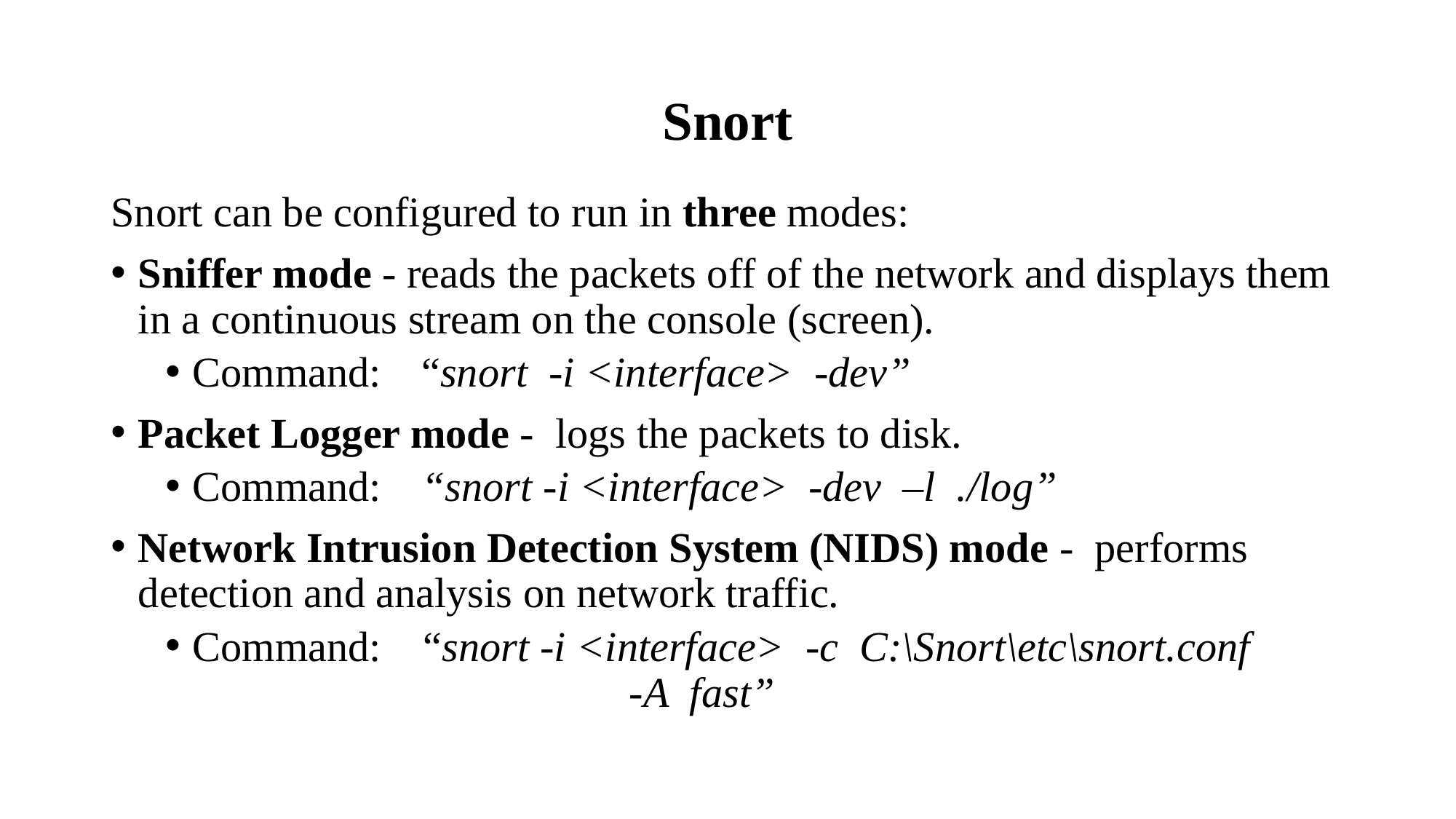

# Snort
Snort can be configured to run in three modes:
Sniffer mode - reads the packets off of the network and displays them in a continuous stream on the console (screen).
Command:	 “snort  -i <interface>  -dev”
Packet Logger mode -  logs the packets to disk.
Command:	 “snort -i <interface>  -dev  –l  ./log”
Network Intrusion Detection System (NIDS) mode -  performs detection and analysis on network traffic.
Command:    “snort -i <interface>  -c  C:\Snort\etc\snort.conf         				-A  fast”